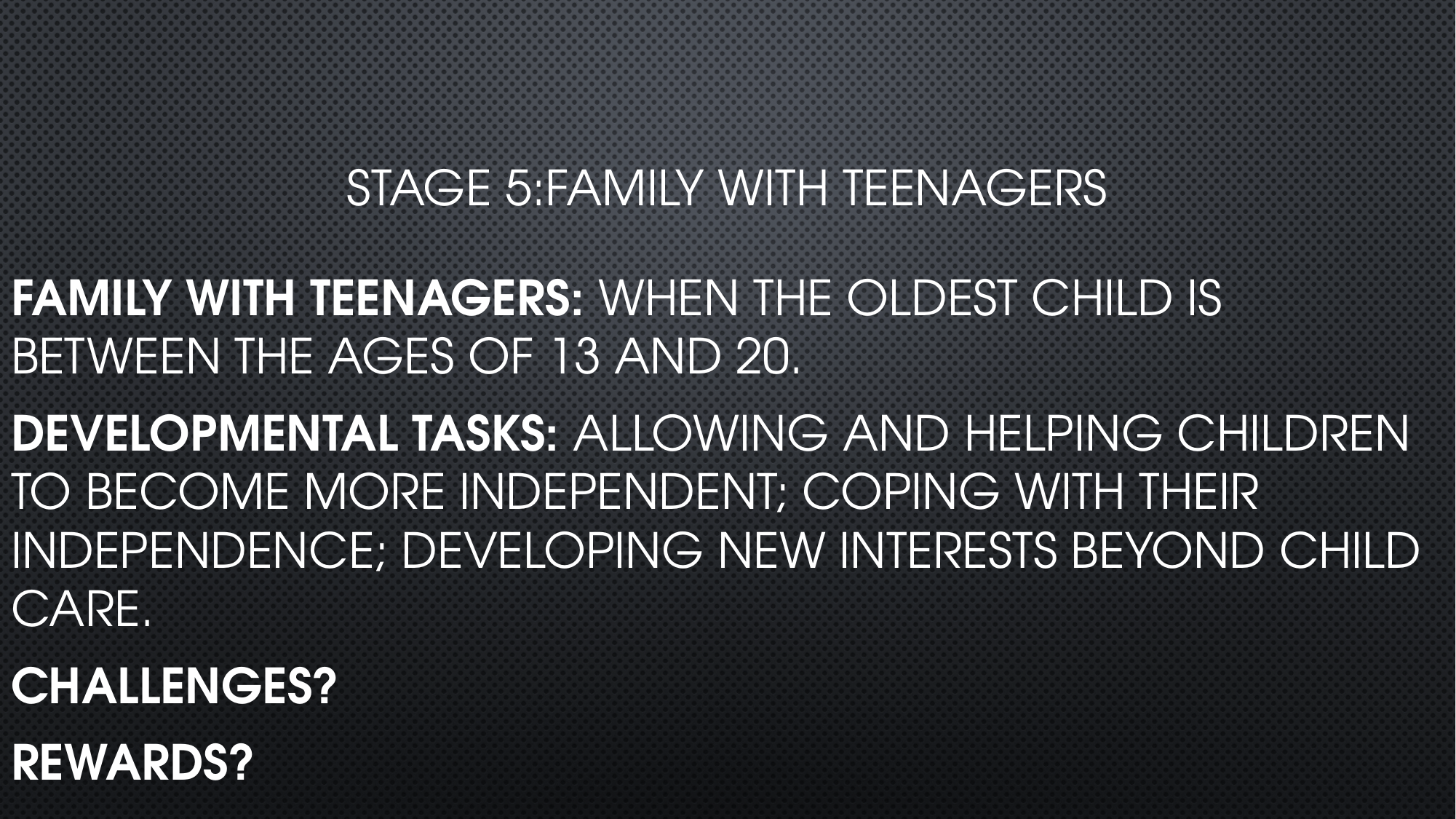

# STAGE 5:FAMILY WITH TEENAGERS
Family with Teenagers: When the oldest child is between the ages of 13 and 20.
Developmental Tasks: Allowing and helping children to become more independent; coping with their independence; developing new interests beyond child care.
CHALLENGES?
REWARDS?